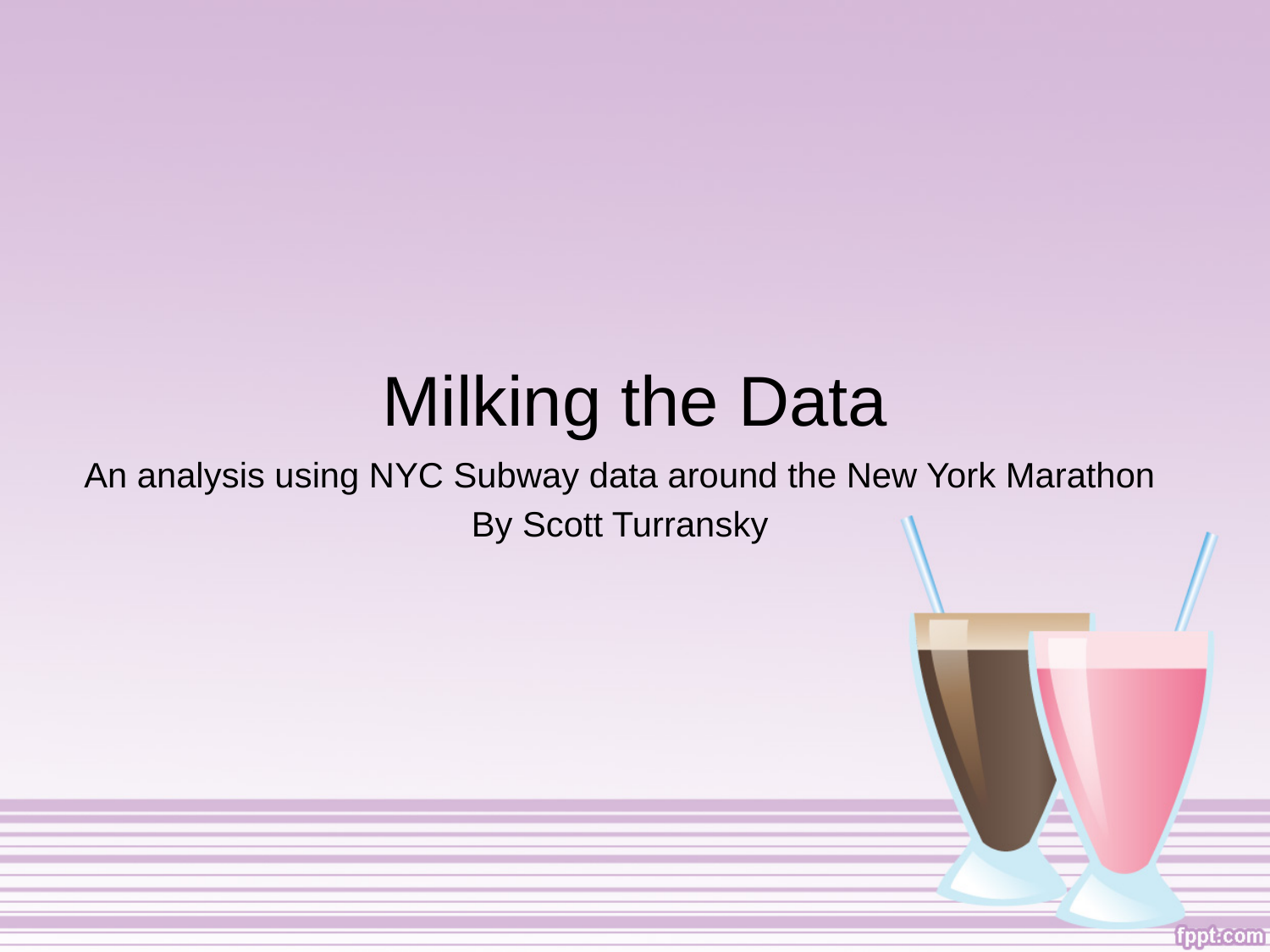

# Milking the Data
An analysis using NYC Subway data around the New York Marathon
By Scott Turransky